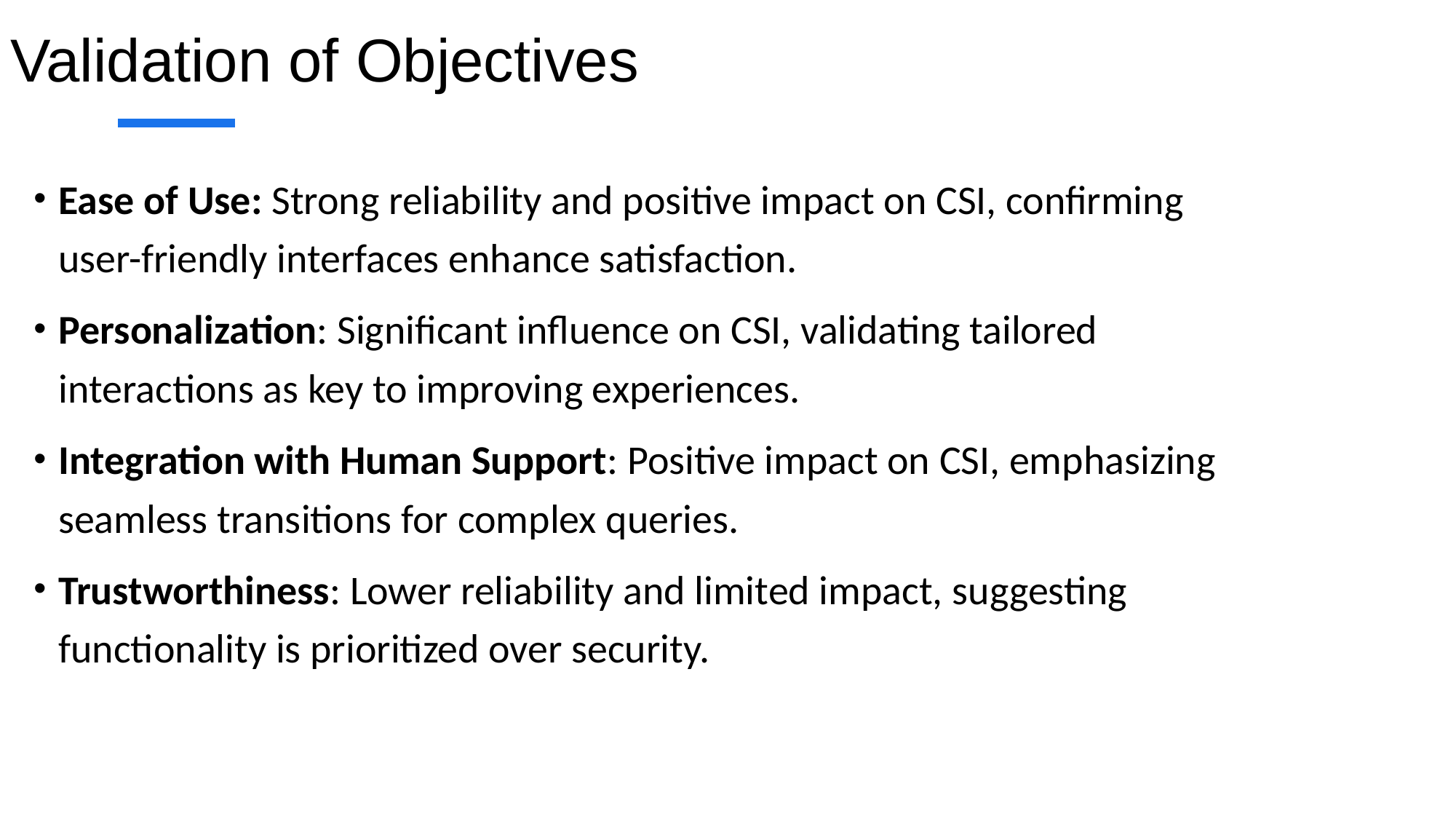

# Validation of Objectives

Ease of Use: Strong reliability and positive impact on CSI, confirming user-friendly interfaces enhance satisfaction.
Personalization: Significant influence on CSI, validating tailored interactions as key to improving experiences.
Integration with Human Support: Positive impact on CSI, emphasizing seamless transitions for complex queries.
Trustworthiness: Lower reliability and limited impact, suggesting functionality is prioritized over security.